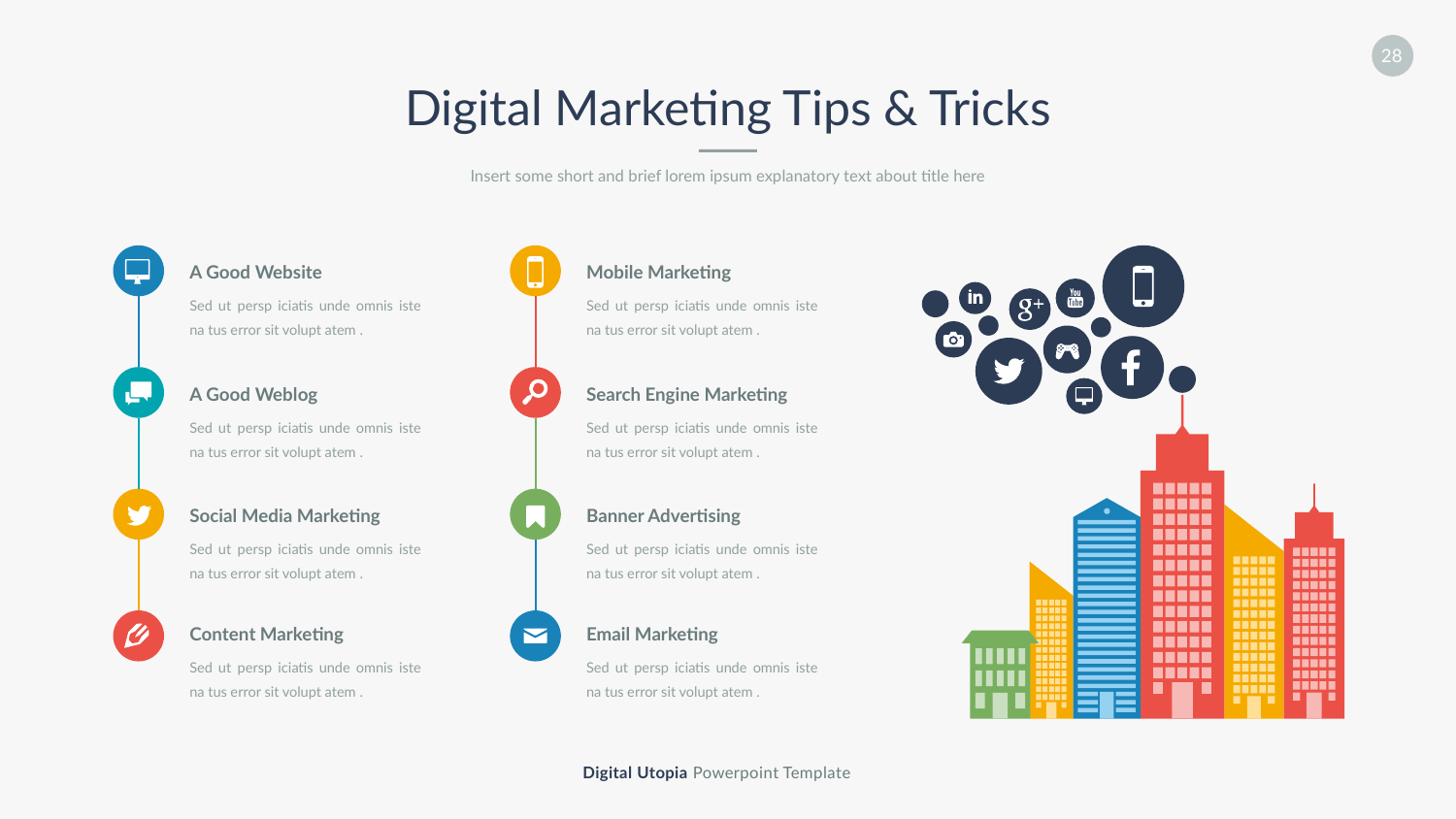

Digital Marketing Tips & Tricks
Insert some short and brief lorem ipsum explanatory text about title here

A Good Website
Sed ut persp iciatis unde omnis iste na tus error sit volupt atem .

A Good Weblog
Sed ut persp iciatis unde omnis iste na tus error sit volupt atem .

Social Media Marketing

Sed ut persp iciatis unde omnis iste na tus error sit volupt atem .

Content Marketing

Sed ut persp iciatis unde omnis iste na tus error sit volupt atem .

Mobile Marketing
Sed ut persp iciatis unde omnis iste na tus error sit volupt atem .

Search Engine Marketing
Sed ut persp iciatis unde omnis iste na tus error sit volupt atem .

Banner Advertising

Sed ut persp iciatis unde omnis iste na tus error sit volupt atem .

Email Marketing

Sed ut persp iciatis unde omnis iste na tus error sit volupt atem .